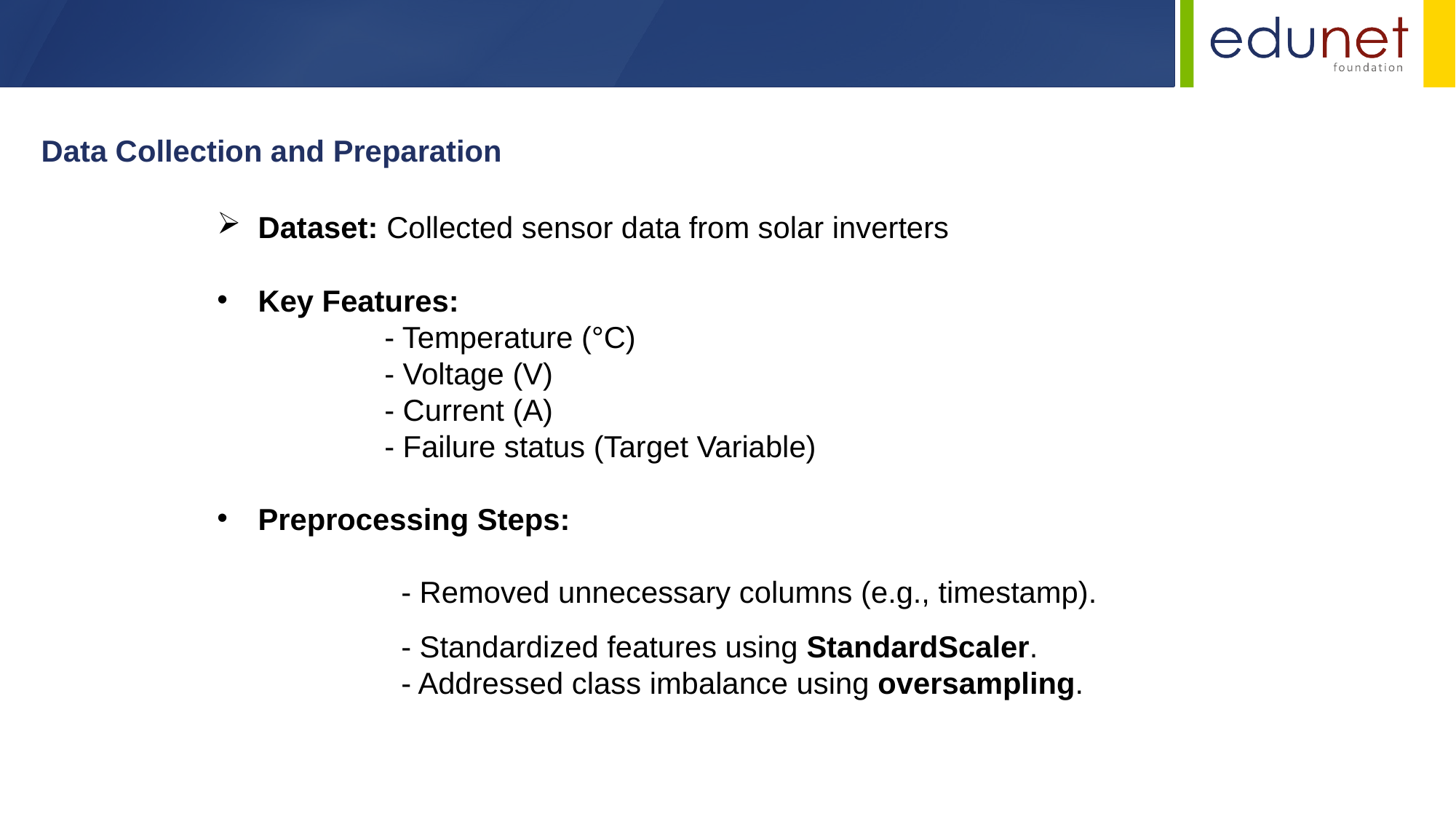

Data Collection and Preparation
Dataset: Collected sensor data from solar inverters

Key Features:
                    - Temperature (°C)
                    - Voltage (V)
                    - Current (A)
                    - Failure status (Target Variable)

Preprocessing Steps:

                      - Removed unnecessary columns (e.g., timestamp).
                      - Standardized features using StandardScaler.
                      - Addressed class imbalance using oversampling.